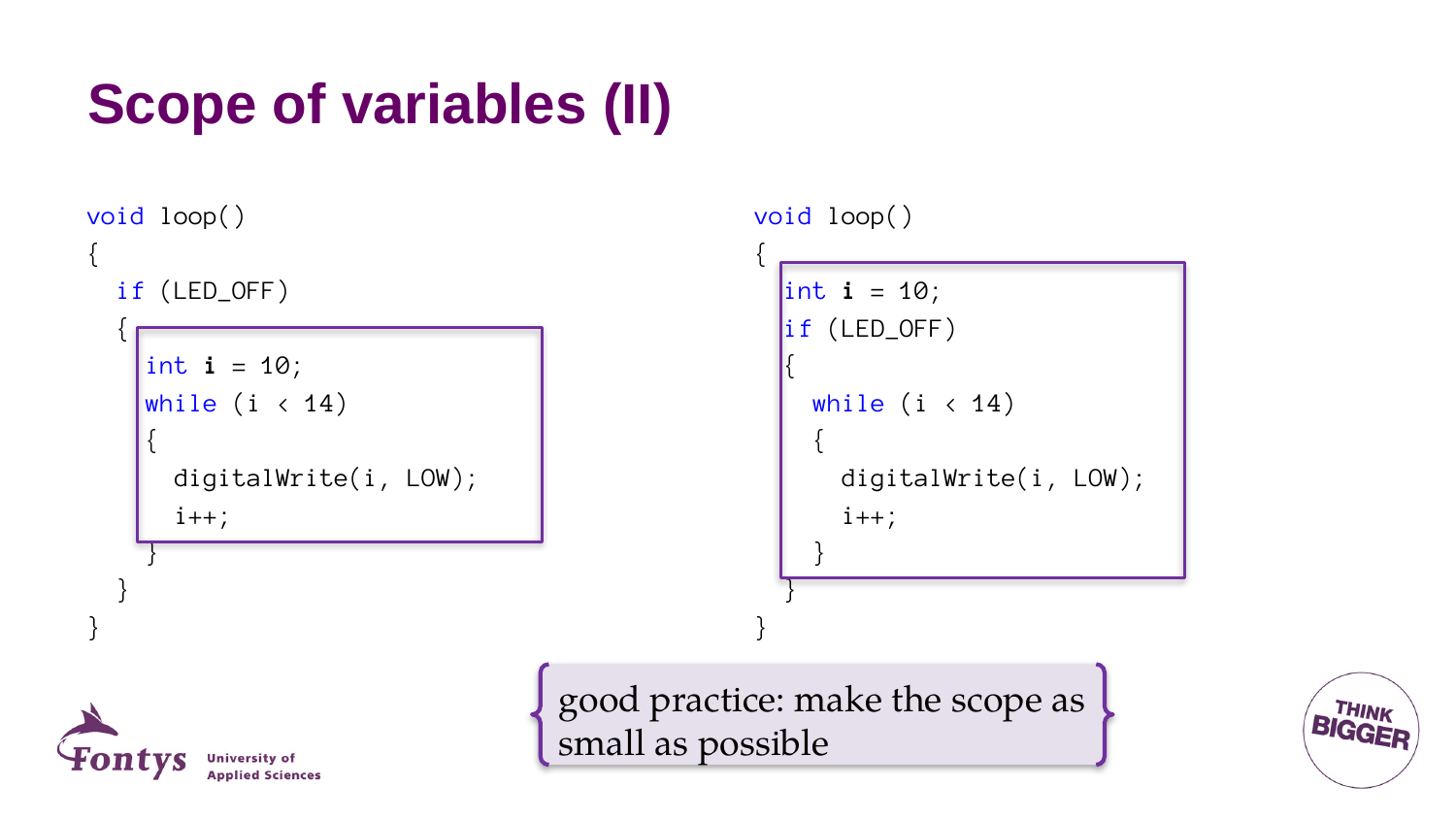

# Scope of variables (II)
void loop()
{
  int i = 10;
  if (LED_OFF)
  {
    while (i < 14)
    {
      digitalWrite(i, LOW);
      i++;
    }
  }
}
void loop()
{
  if (LED_OFF)
  {
    int i = 10;
    while (i < 14)
    {
      digitalWrite(i, LOW);
      i++;
    }
  }
}

good practice: make the scope as small as possible